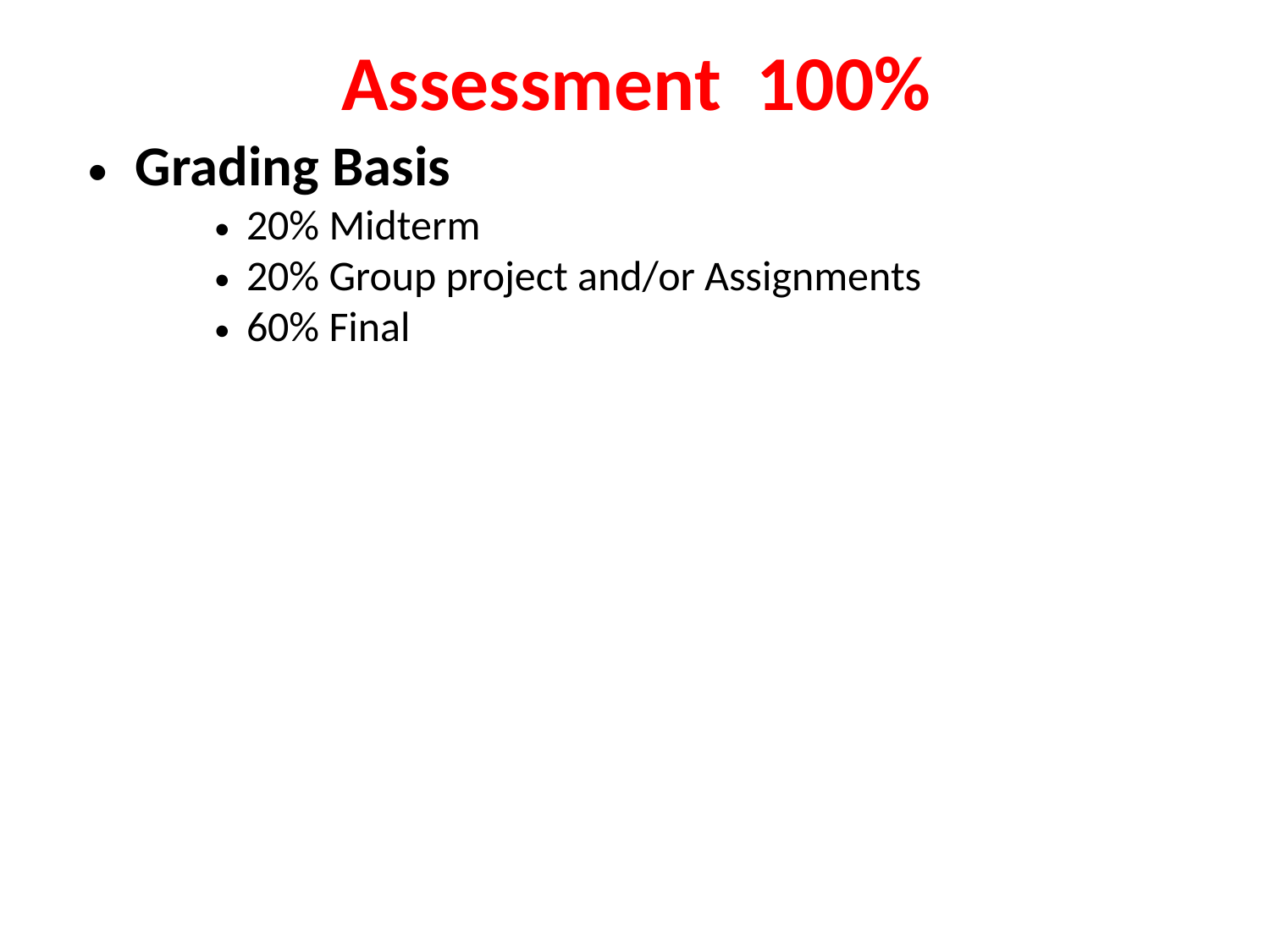

Assessment  100%
Grading Basis
20% Midterm
20% Group project and/or Assignments
60% Final